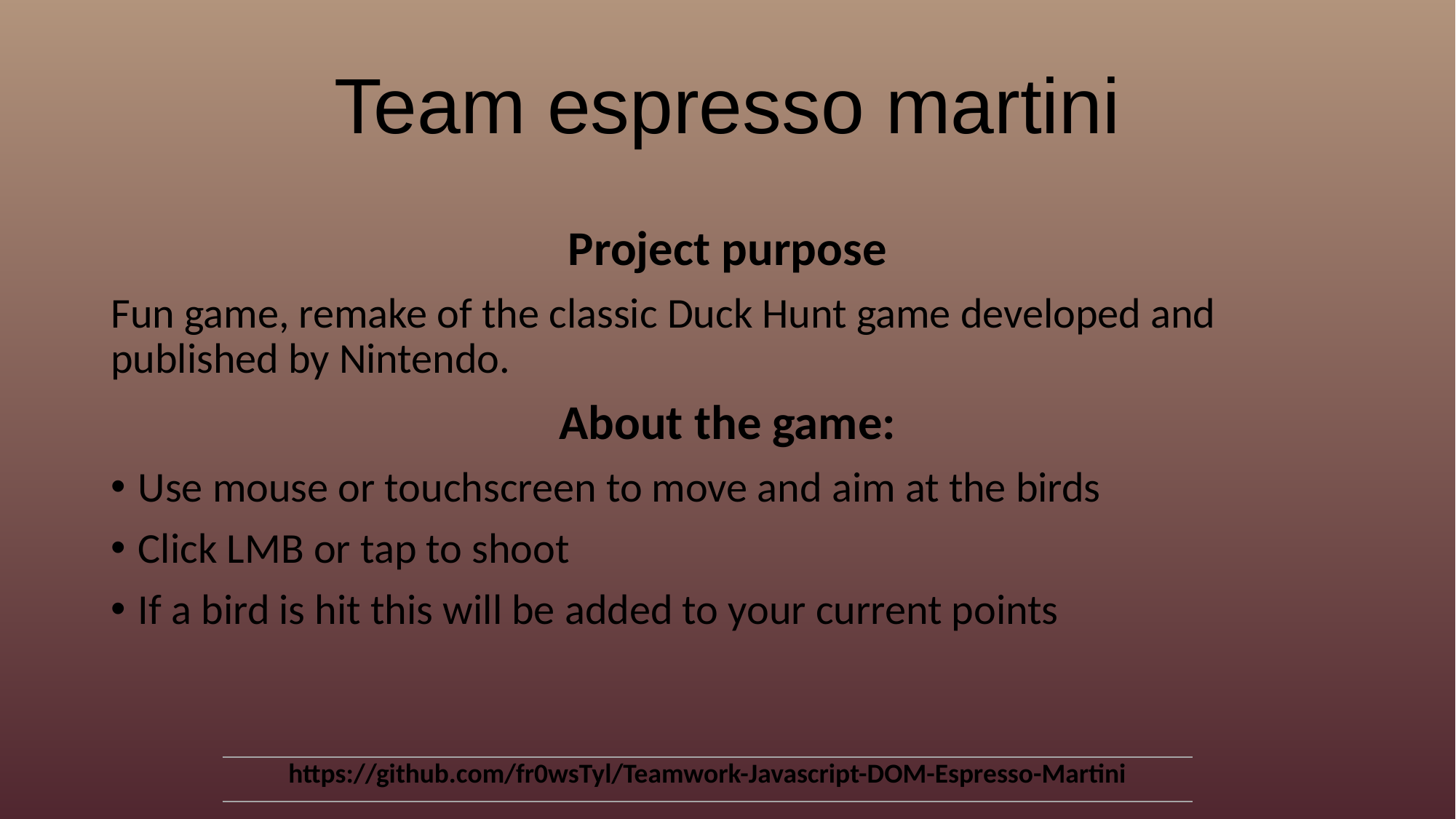

# Team espresso martini
Project purpose
Fun game, remake of the classic Duck Hunt game developed and published by Nintendo.
About the game:
Use mouse or touchscreen to move and aim at the birds
Click LMB or tap to shoot
If a bird is hit this will be added to your current points

| https://github.com/fr0wsTyl/Teamwork-Javascript-DOM-Espresso-Martini |
| --- |